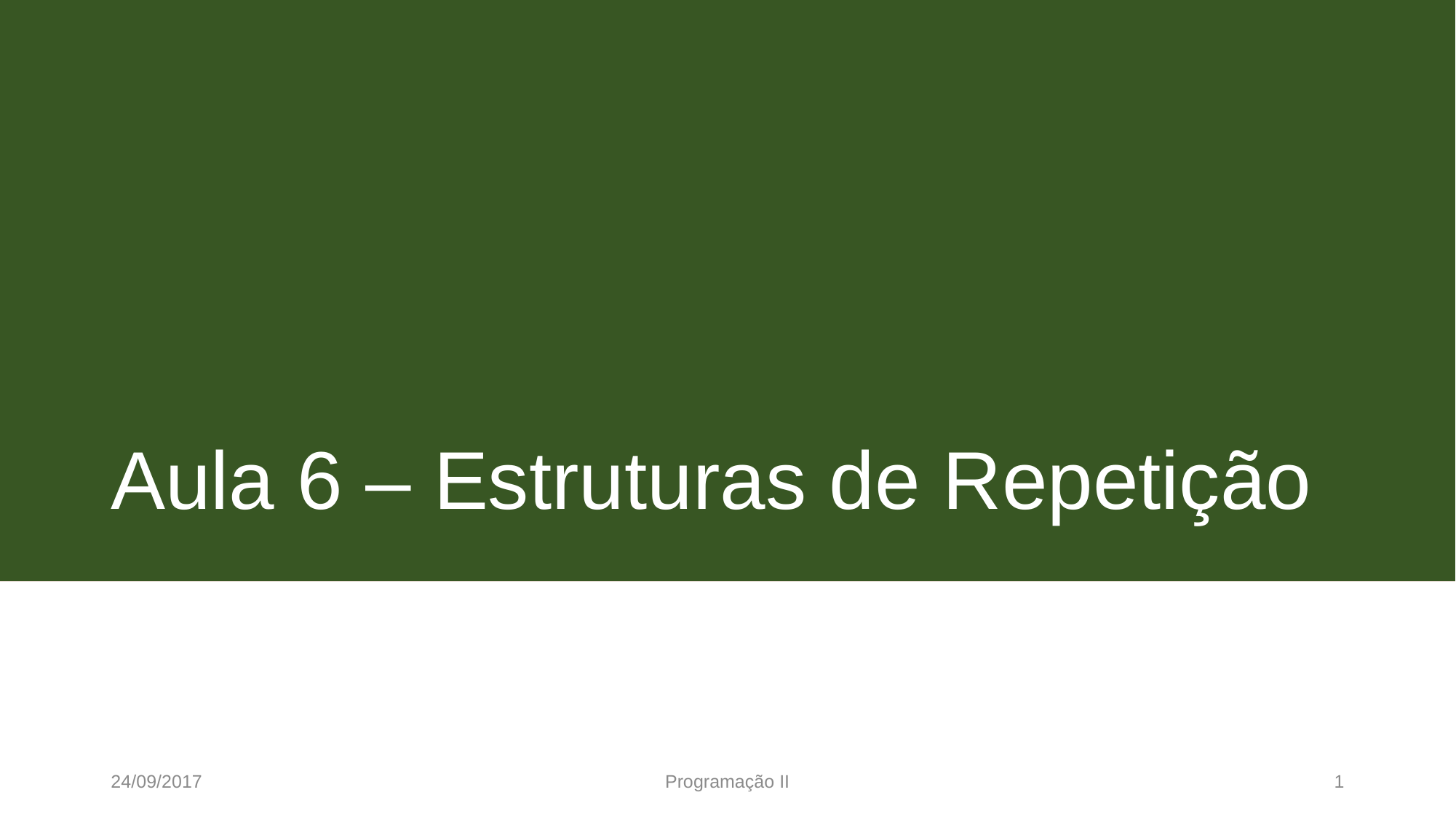

# Aula 6 – Estruturas de Repetição

24/09/2017
Programação II
1